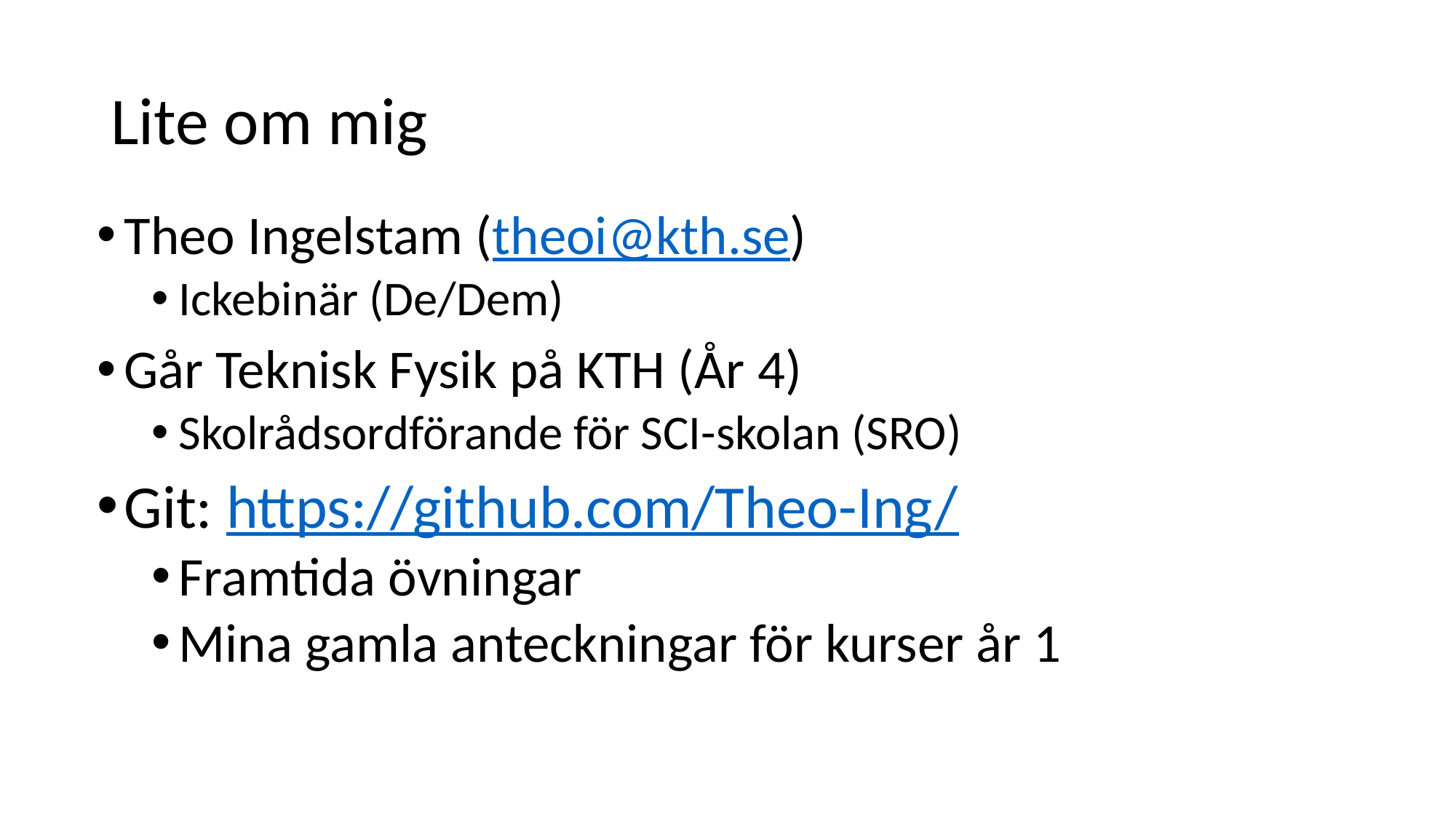

# Lite om mig
Theo Ingelstam (theoi@kth.se)
Ickebinär (De/Dem)
Går Teknisk Fysik på KTH (År 4)
Skolrådsordförande för SCI-skolan (SRO)
Git: https://github.com/Theo-Ing/
Framtida övningar
Mina gamla anteckningar för kurser år 1